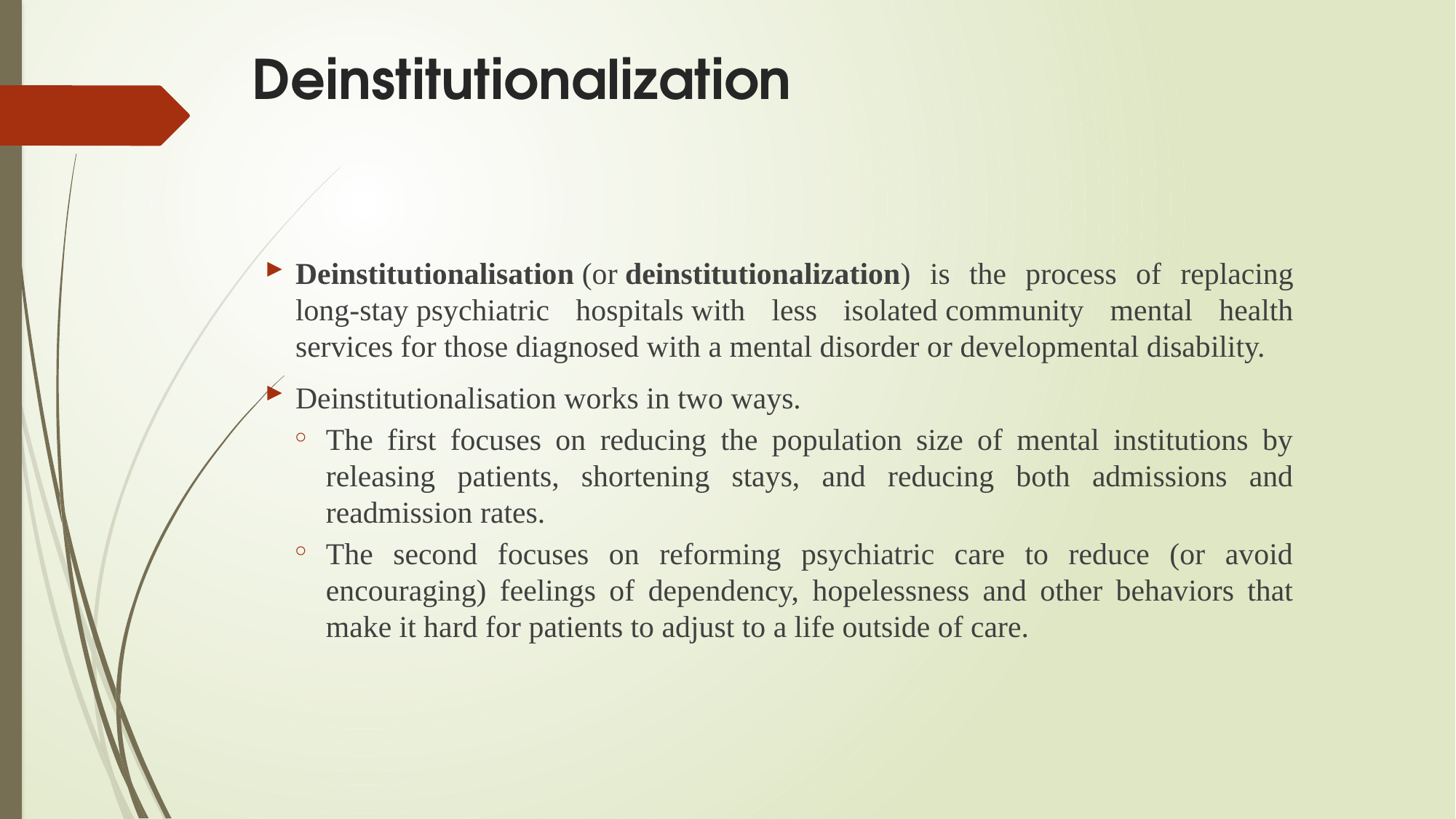

# Deinstitutionalization
Deinstitutionalisation (or deinstitutionalization) is the process of replacing long-stay psychiatric hospitals with less isolated community mental health services for those diagnosed with a mental disorder or developmental disability.
Deinstitutionalisation works in two ways.
The first focuses on reducing the population size of mental institutions by releasing patients, shortening stays, and reducing both admissions and readmission rates.
The second focuses on reforming psychiatric care to reduce (or avoid encouraging) feelings of dependency, hopelessness and other behaviors that make it hard for patients to adjust to a life outside of care.